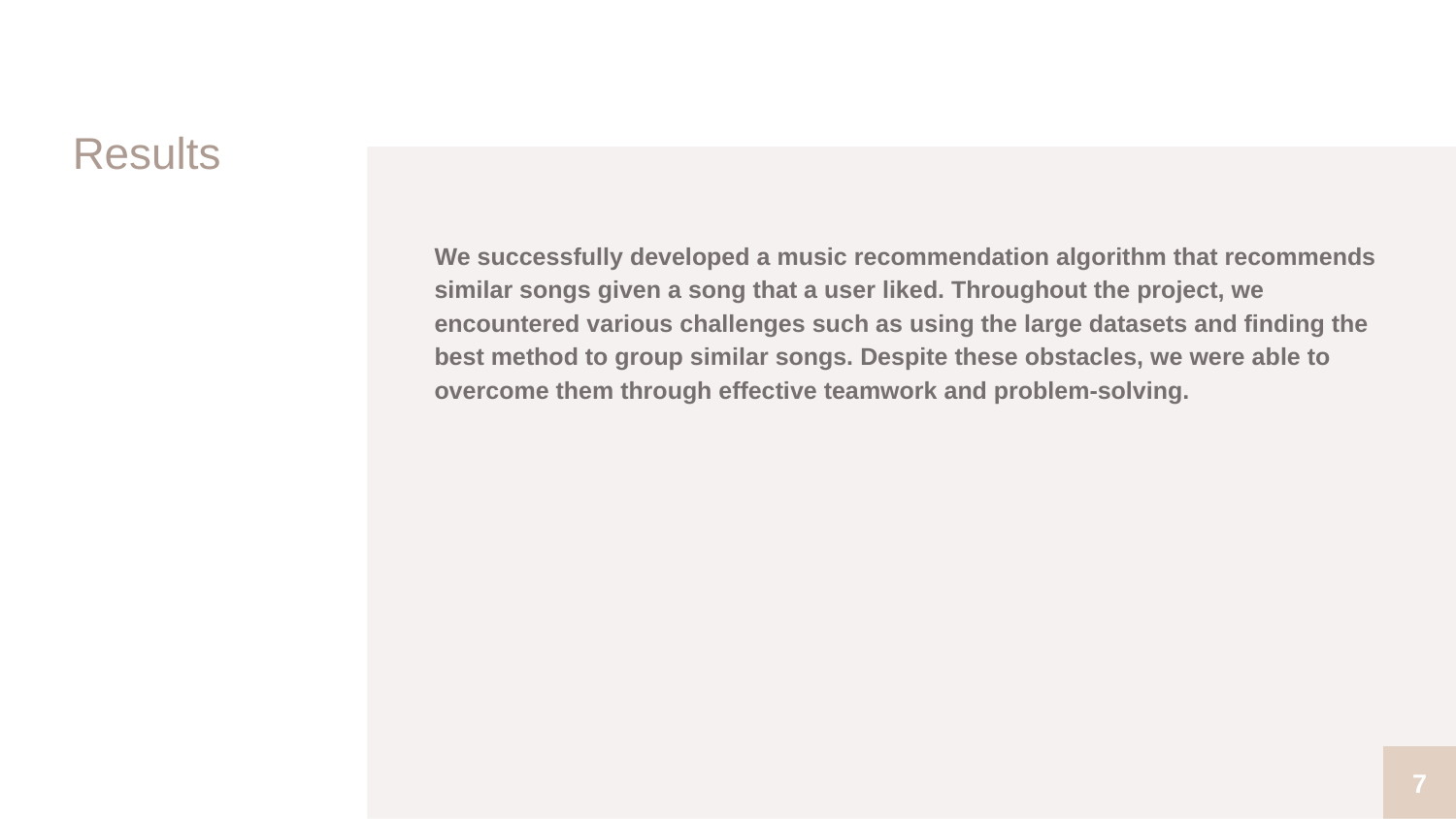

# Results
We successfully developed a music recommendation algorithm that recommends similar songs given a song that a user liked. Throughout the project, we encountered various challenges such as using the large datasets and finding the best method to group similar songs. Despite these obstacles, we were able to overcome them through effective teamwork and problem-solving.
7